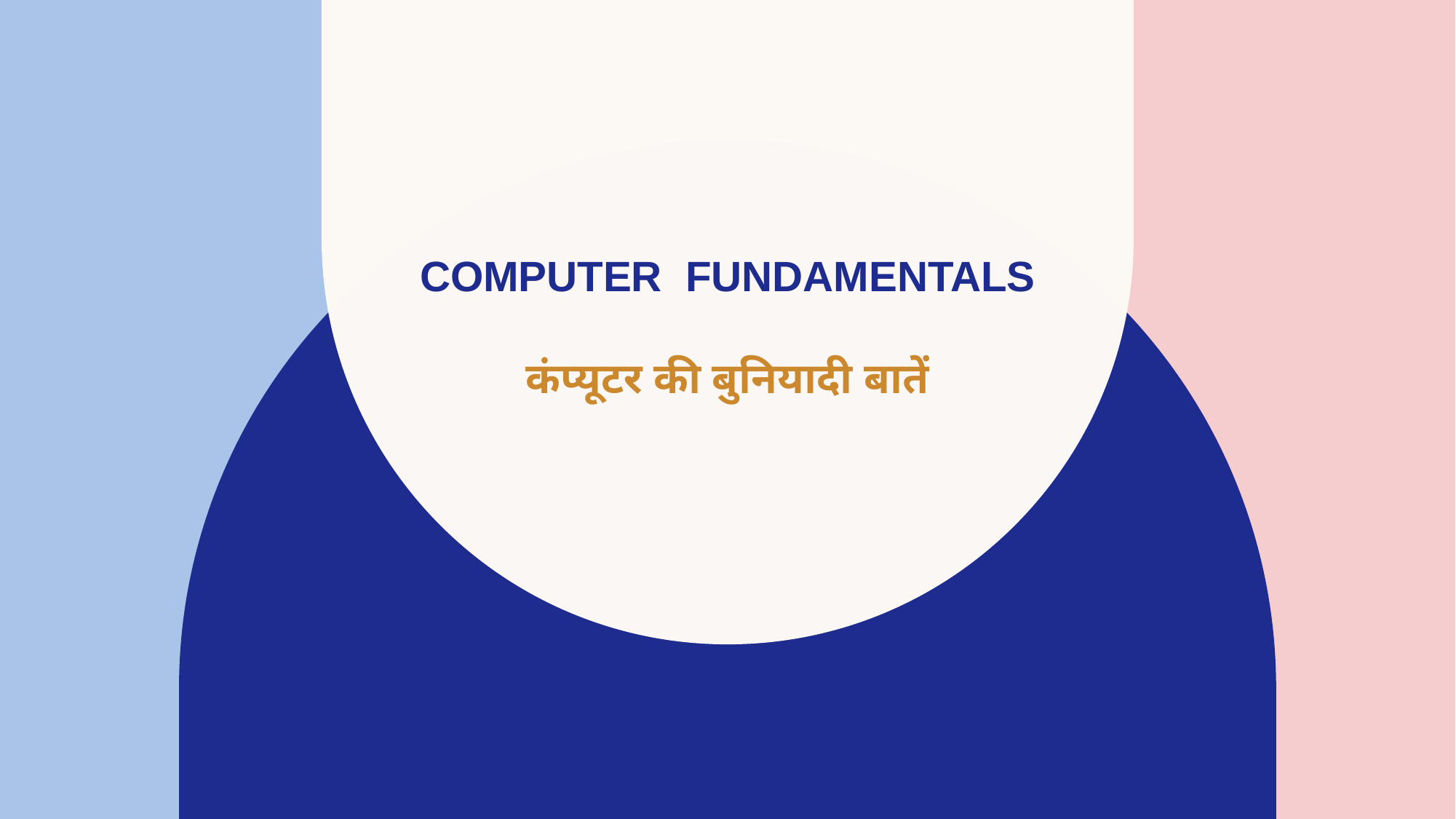

# Computer  fundamentals कंप्यूटर की बुनियादी बातें